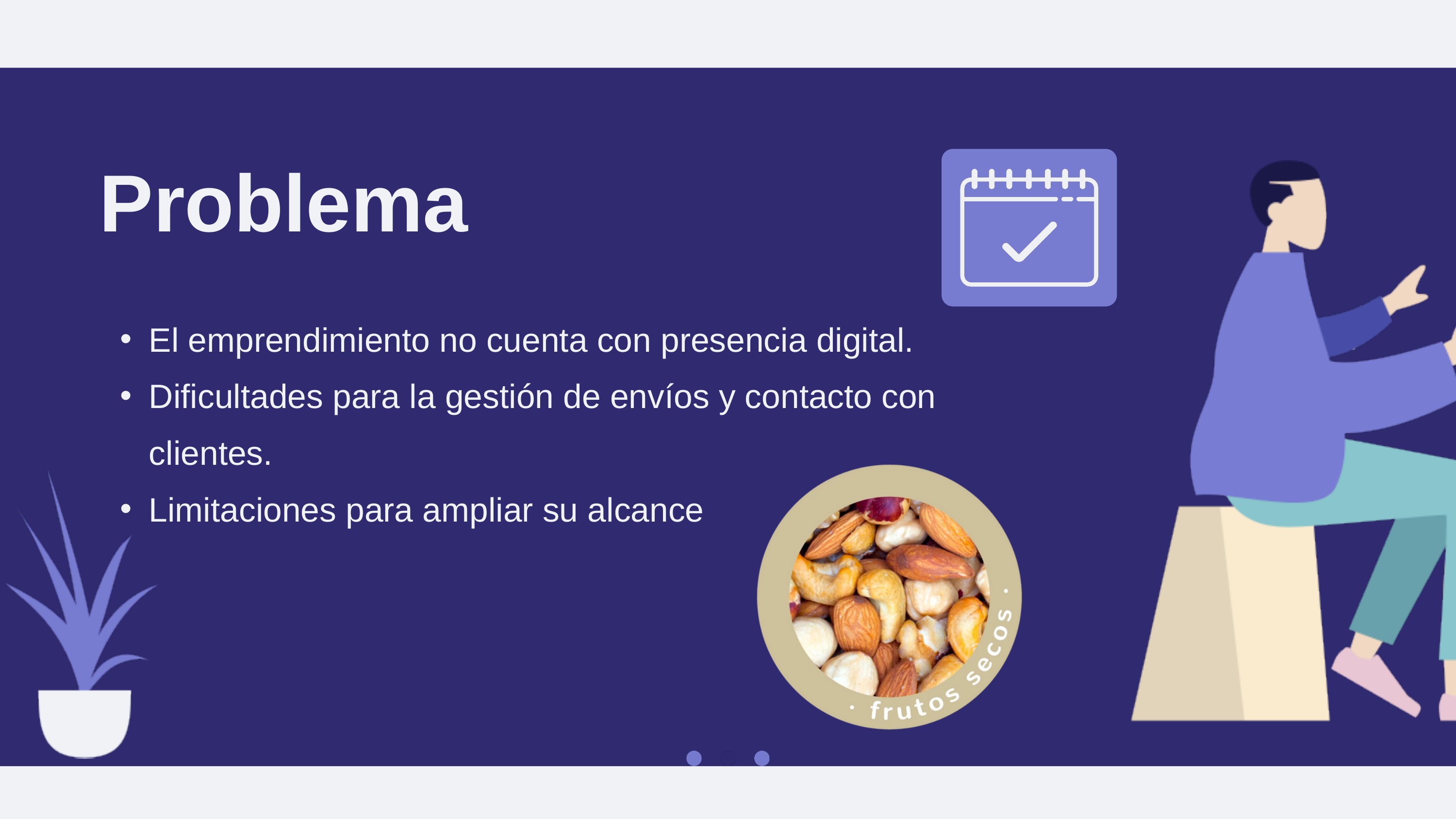

Problema

El emprendimiento no cuenta con presencia digital.
Dificultades para la gestión de envíos y contacto con clientes.
Limitaciones para ampliar su alcance